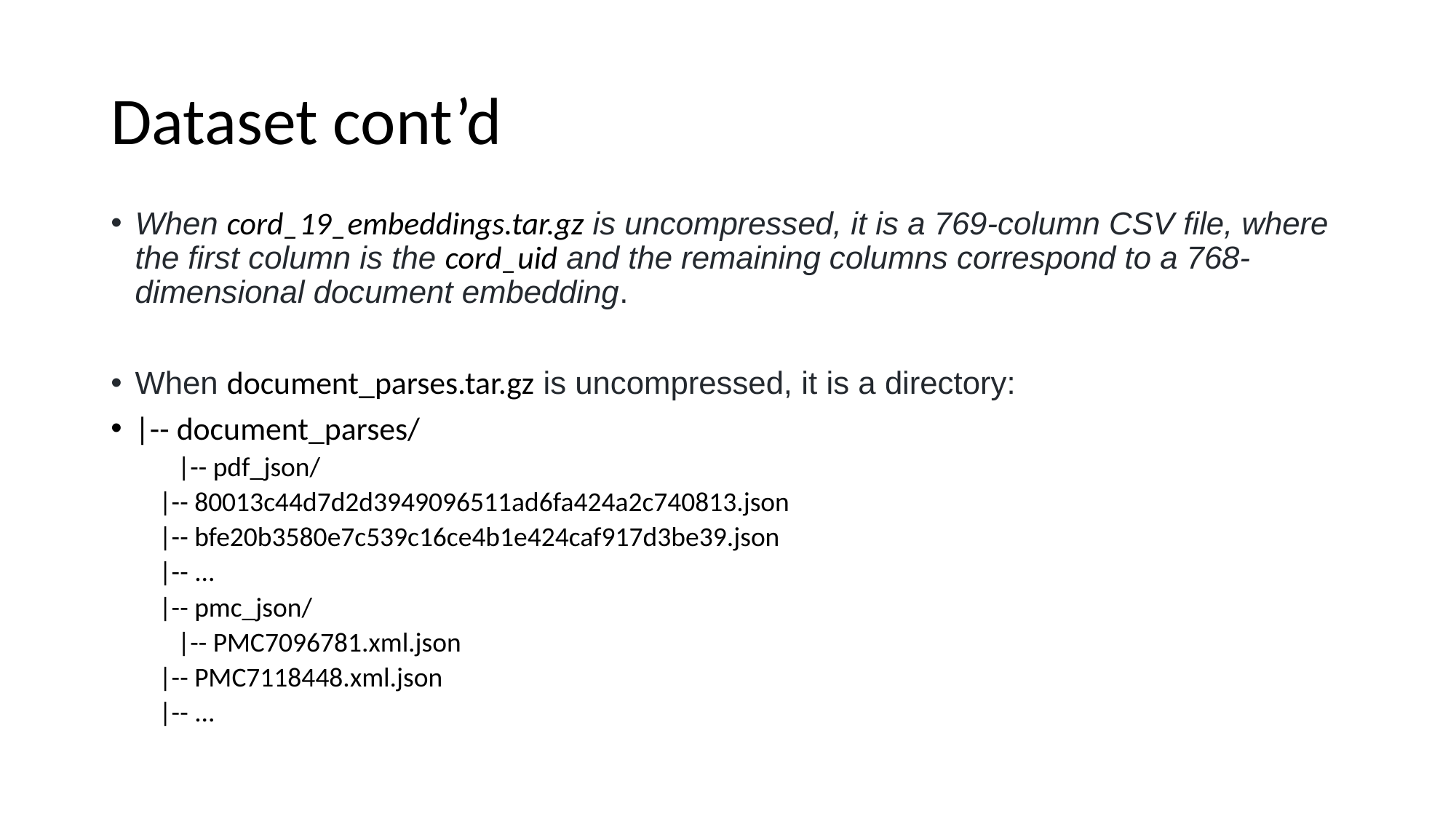

# Dataset cont’d
When cord_19_embeddings.tar.gz is uncompressed, it is a 769-column CSV file, where the first column is the cord_uid and the remaining columns correspond to a 768-dimensional document embedding.

When document_parses.tar.gz is uncompressed, it is a directory:
|-- document_parses/
   |-- pdf_json/
		|-- 80013c44d7d2d3949096511ad6fa424a2c740813.json
		|-- bfe20b3580e7c539c16ce4b1e424caf917d3be39.json
		|-- ...
		|-- pmc_json/
   |-- PMC7096781.xml.json
		|-- PMC7118448.xml.json
		|-- ...